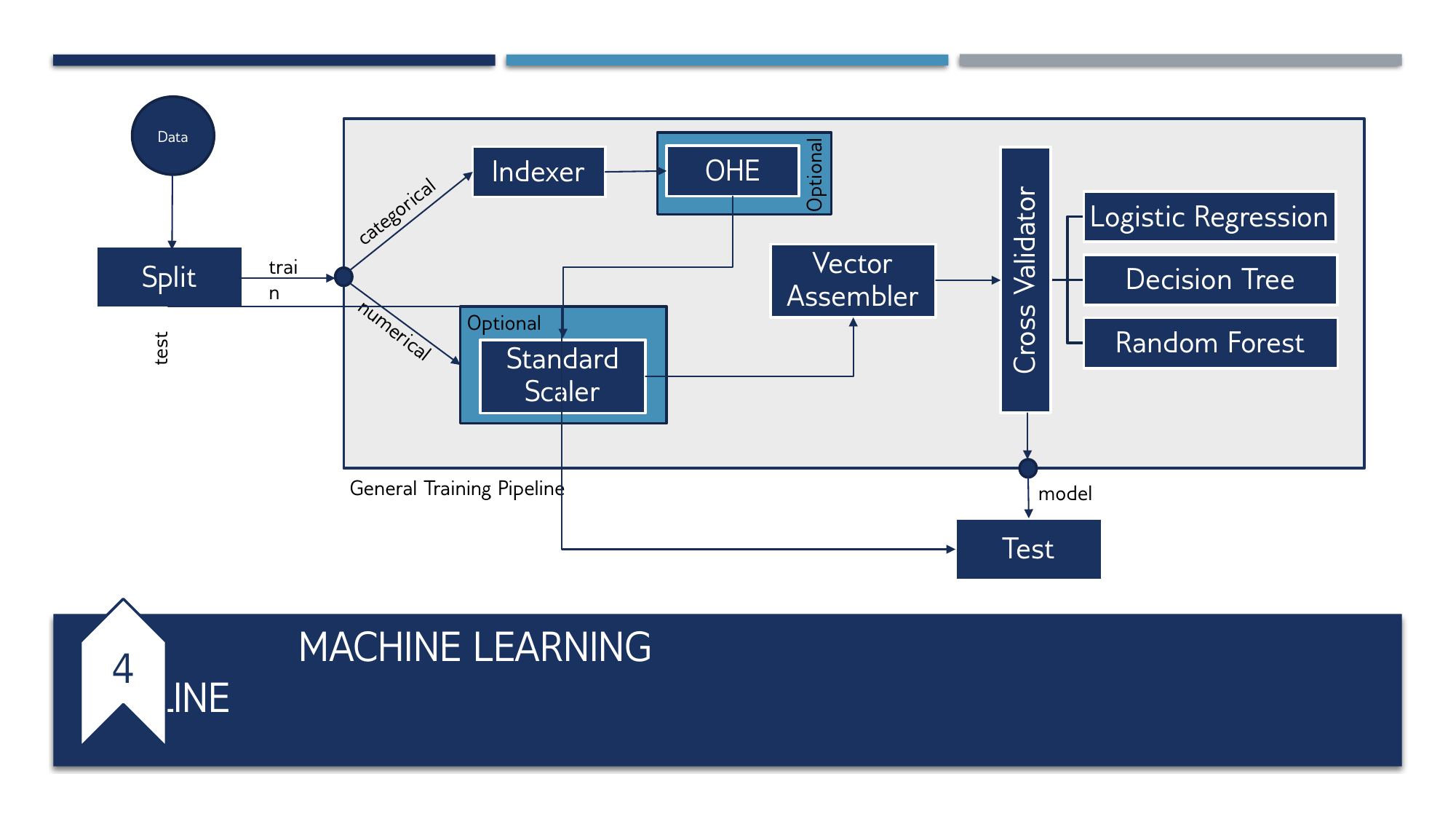

Split
Data

OHE

Indexer

Cross Validator
Logistic Regression
Decision Tree
Random Forest
Optional
categorical
Vector Assembler

train

Optional

numerical
test
Standard Scaler

General Training Pipeline
model

Test

4
# MACHINE LEARNING PIPELINE